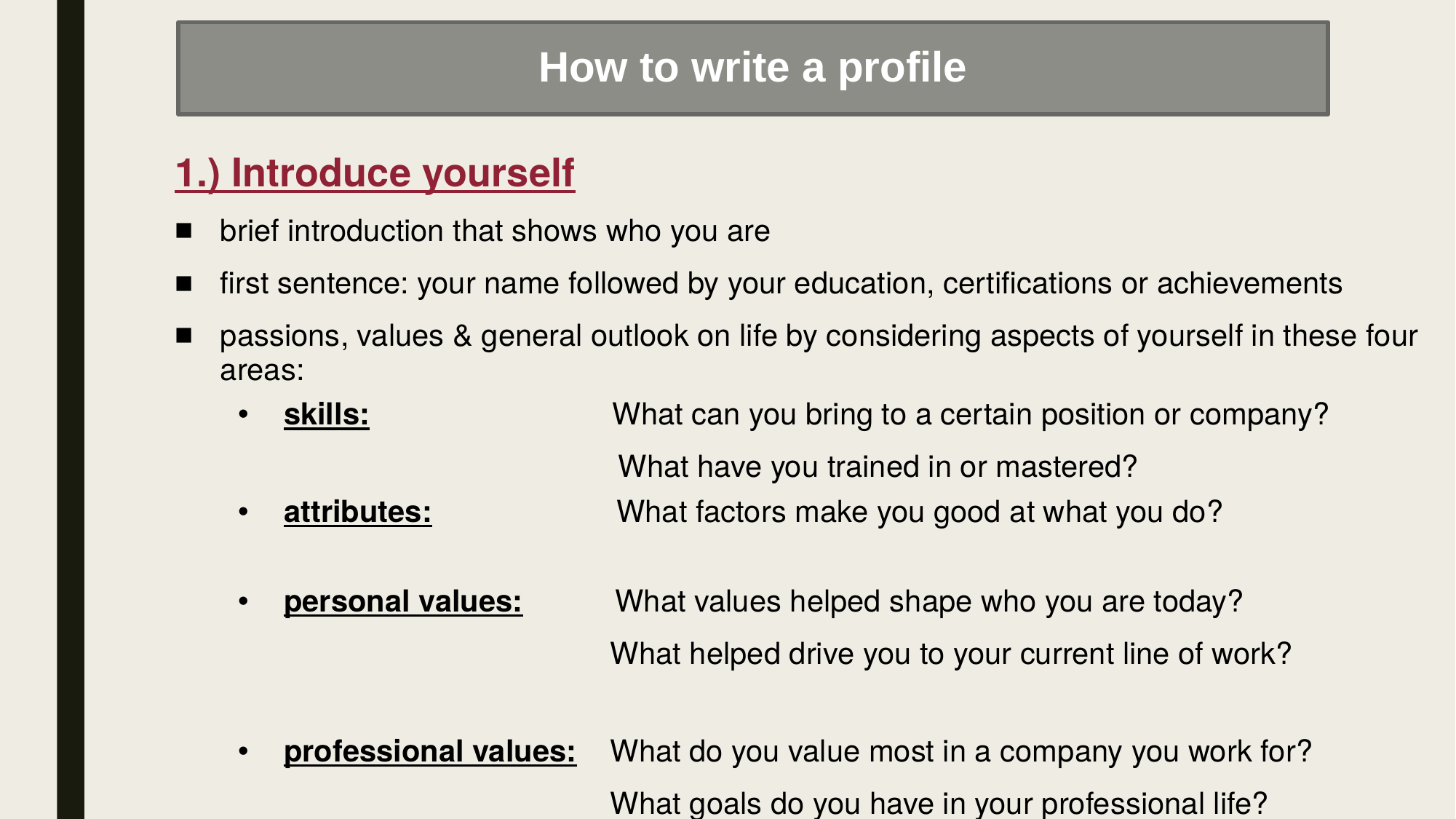

# How to write a profile
1.) Introduce yourself
brief introduction that shows who you are
first sentence: your name followed by your education, certifications or achievements
passions, values & general outlook on life by considering aspects of yourself in these four areas:
skills:                             What can you bring to a certain position or company?
                                                     What have you trained in or mastered?
attributes:                      What factors make you good at what you do?

personal values:           What values helped shape who you are today?
		                          What helped drive you to your current line of work?

professional values:    What do you value most in a company you work for?
		                          What goals do you have in your professional life?